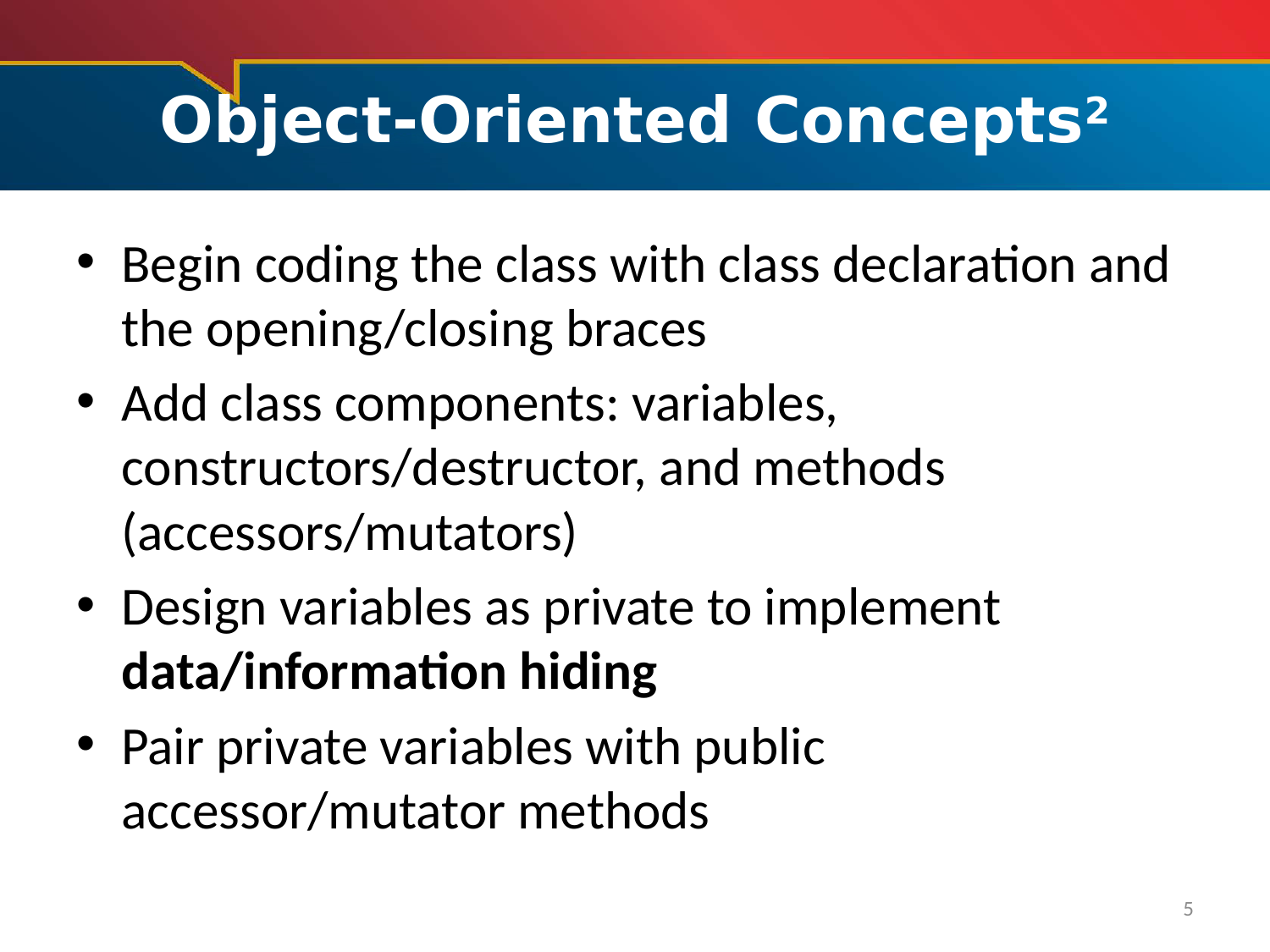

# Object-Oriented Concepts2
Begin coding the class with class declaration and the opening/closing braces
Add class components: variables, constructors/destructor, and methods (accessors/mutators)
Design variables as private to implement data/information hiding
Pair private variables with public accessor/mutator methods
5